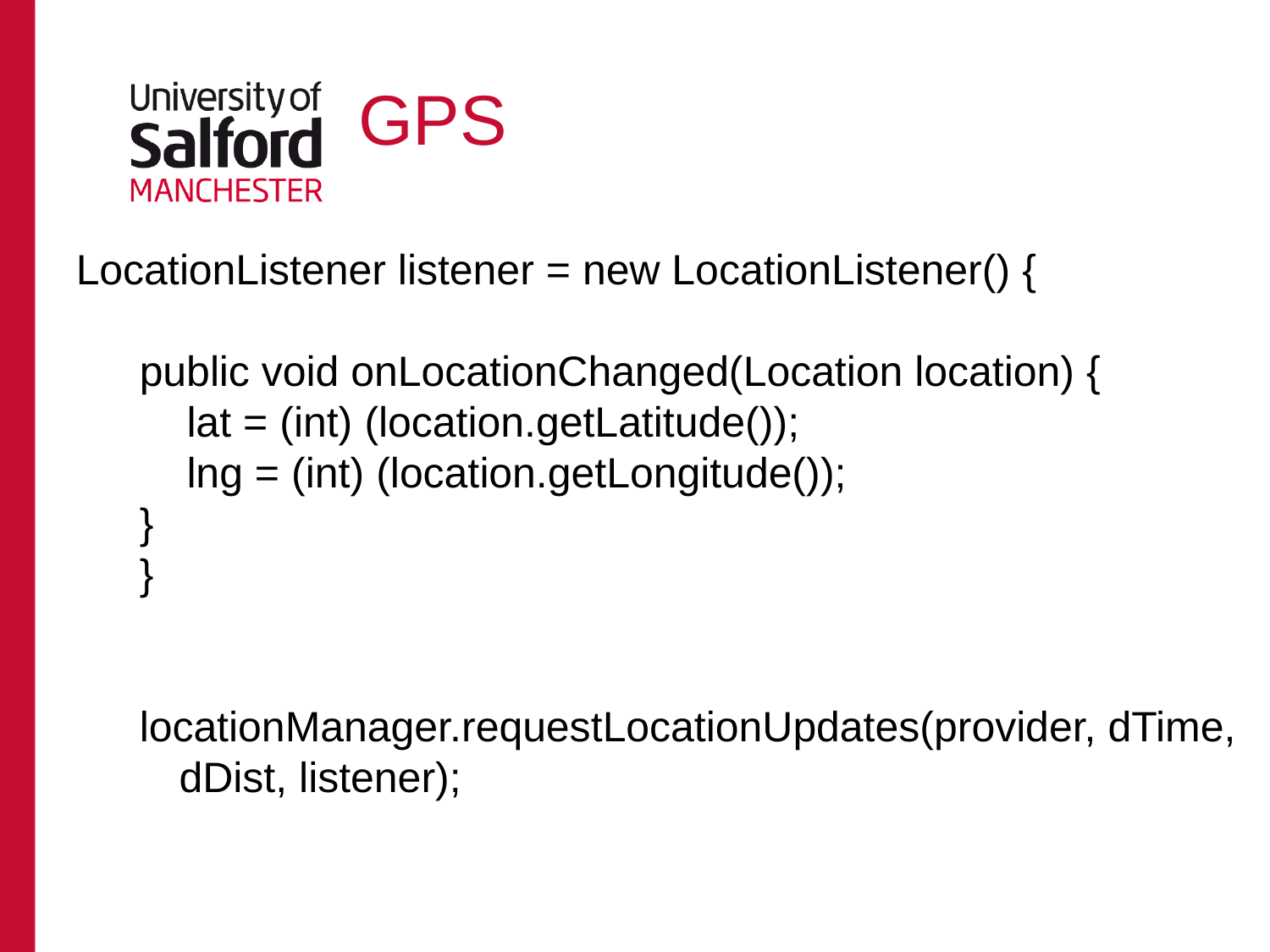

# GPS
LocationListener listener = new LocationListener() {

public void onLocationChanged(Location location) {
    lat = (int) (location.getLatitude());
    lng = (int) (location.getLongitude());
}
}

locationManager.requestLocationUpdates(provider, dTime, dDist, listener);

}